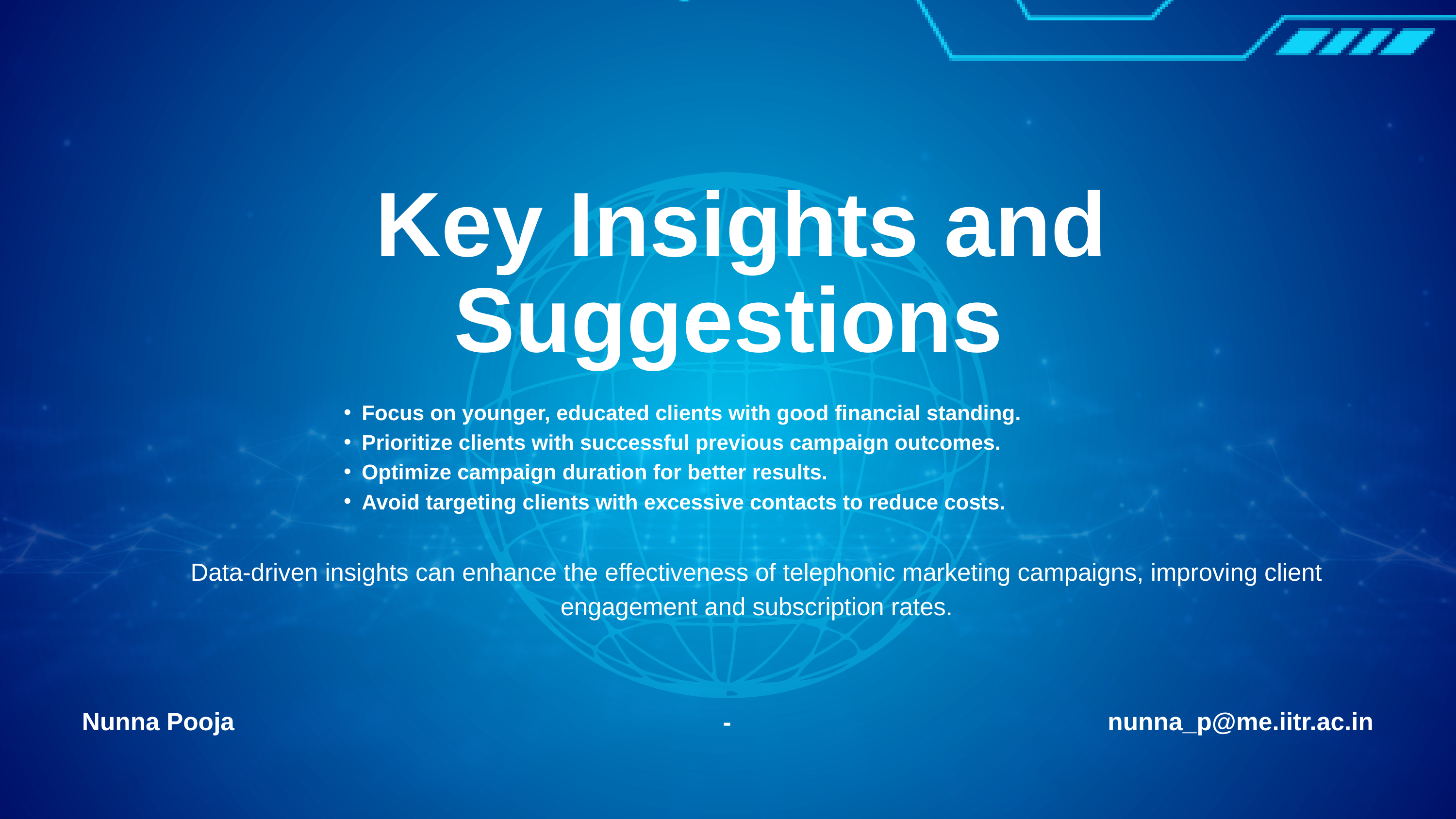

Key Insights and Suggestions

Focus on younger, educated clients with good financial standing.
Prioritize clients with successful previous campaign outcomes.
Optimize campaign duration for better results.
Avoid targeting clients with excessive contacts to reduce costs.

Data-driven insights can enhance the effectiveness of telephonic marketing campaigns, improving client engagement and subscription rates.

Nunna Pooja
nunna_p@me.iitr.ac.in
-